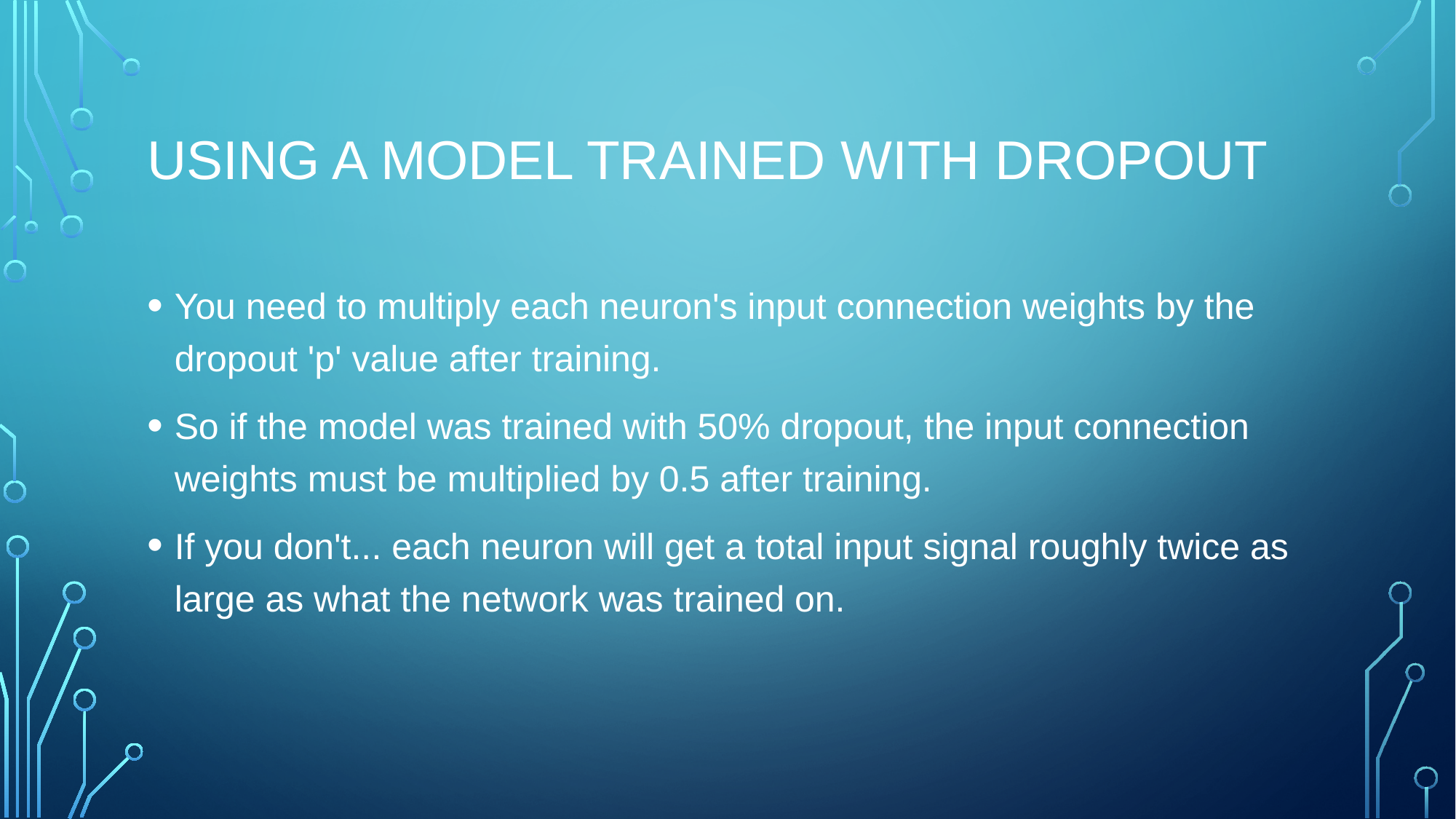

# Using a model trained with dropout
You need to multiply each neuron's input connection weights by the dropout 'p' value after training.
So if the model was trained with 50% dropout, the input connection weights must be multiplied by 0.5 after training.
If you don't... each neuron will get a total input signal roughly twice as large as what the network was trained on.